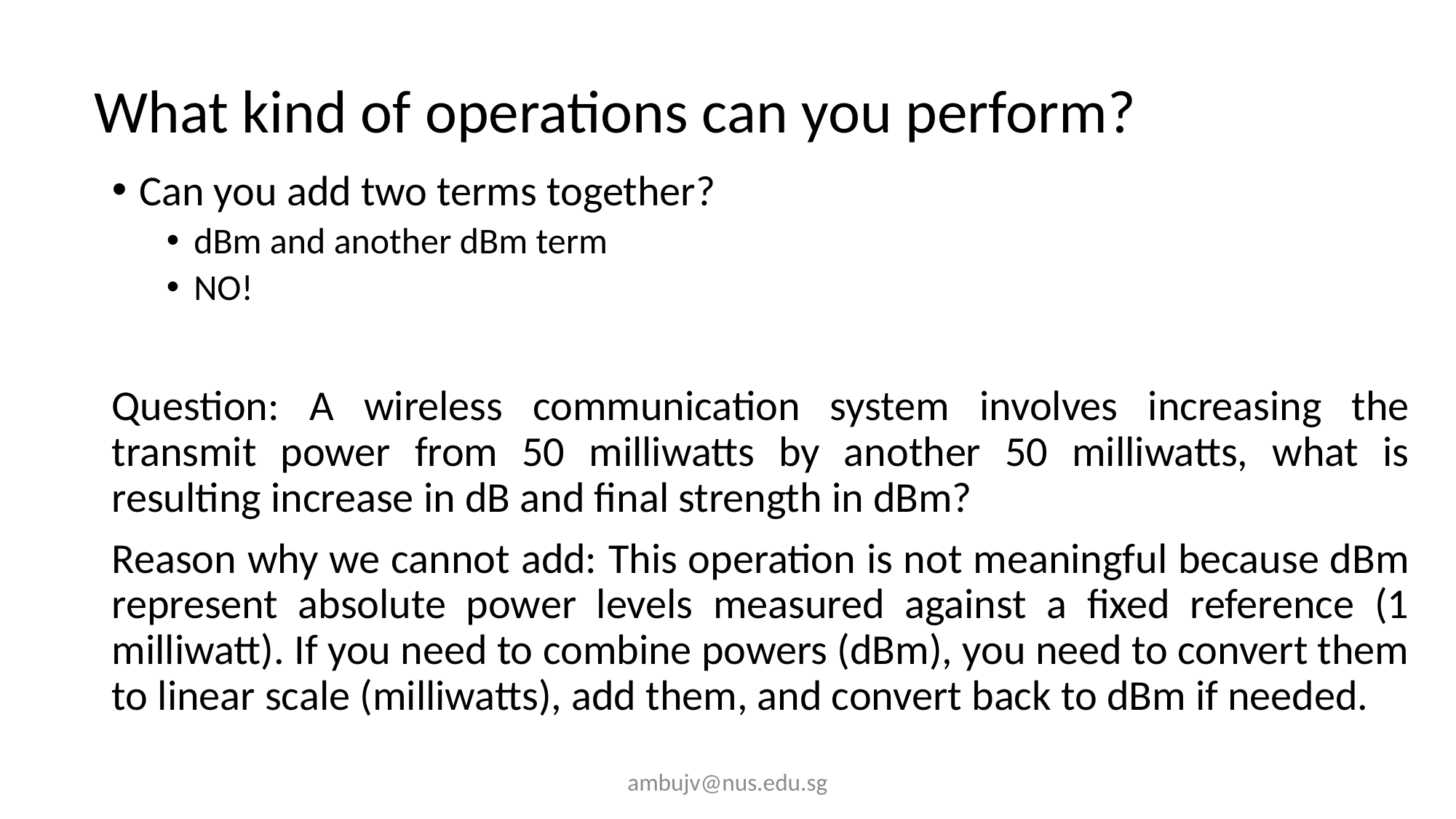

# What kind of operations can you perform?
Can you add two terms together?
dBm and another dBm term
NO!

Question: A wireless communication system involves increasing the transmit power from 50 milliwatts by another 50 milliwatts, what is resulting increase in dB and final strength in dBm?
Reason why we cannot add: This operation is not meaningful because dBm represent absolute power levels measured against a fixed reference (1 milliwatt). If you need to combine powers (dBm), you need to convert them to linear scale (milliwatts), add them, and convert back to dBm if needed.

ambujv@nus.edu.sg